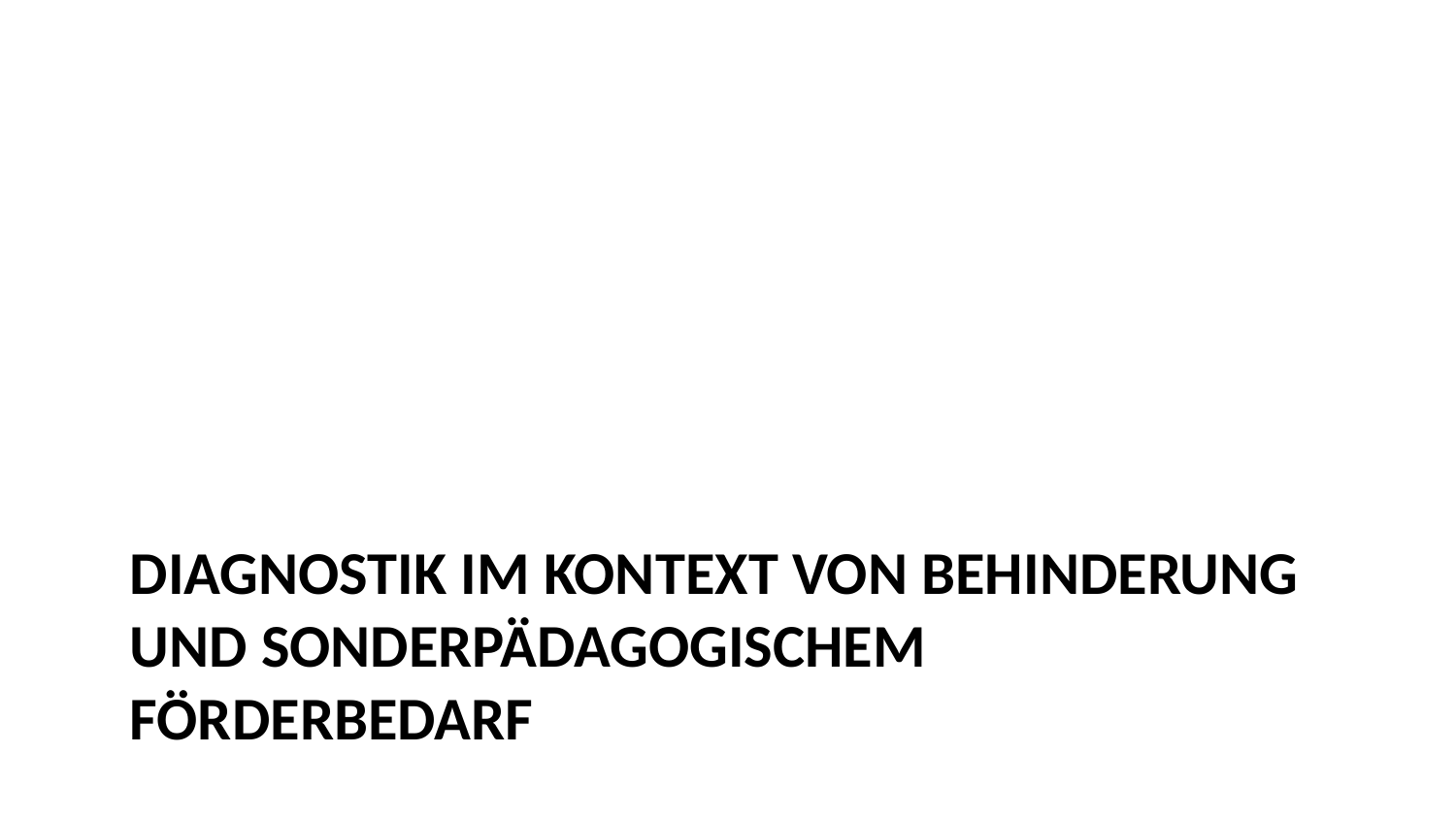

# Diagnostik im Kontext von Behinderung und Sonderpädagogischem Förderbedarf